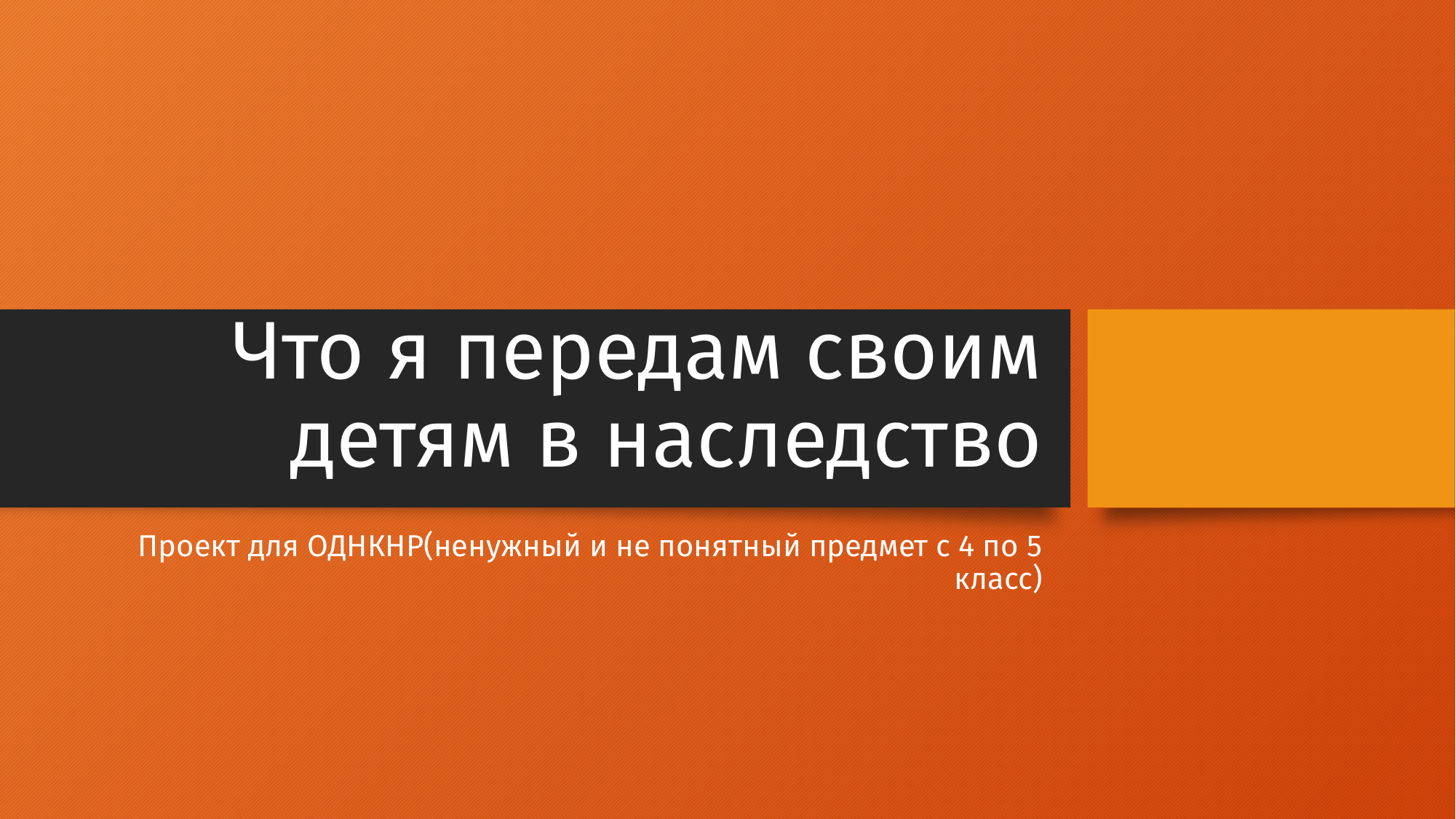

# Что я передам своим детям в наследство
Проект для ОДНКНР(ненужный и не понятный предмет с 4 по 5 класс)